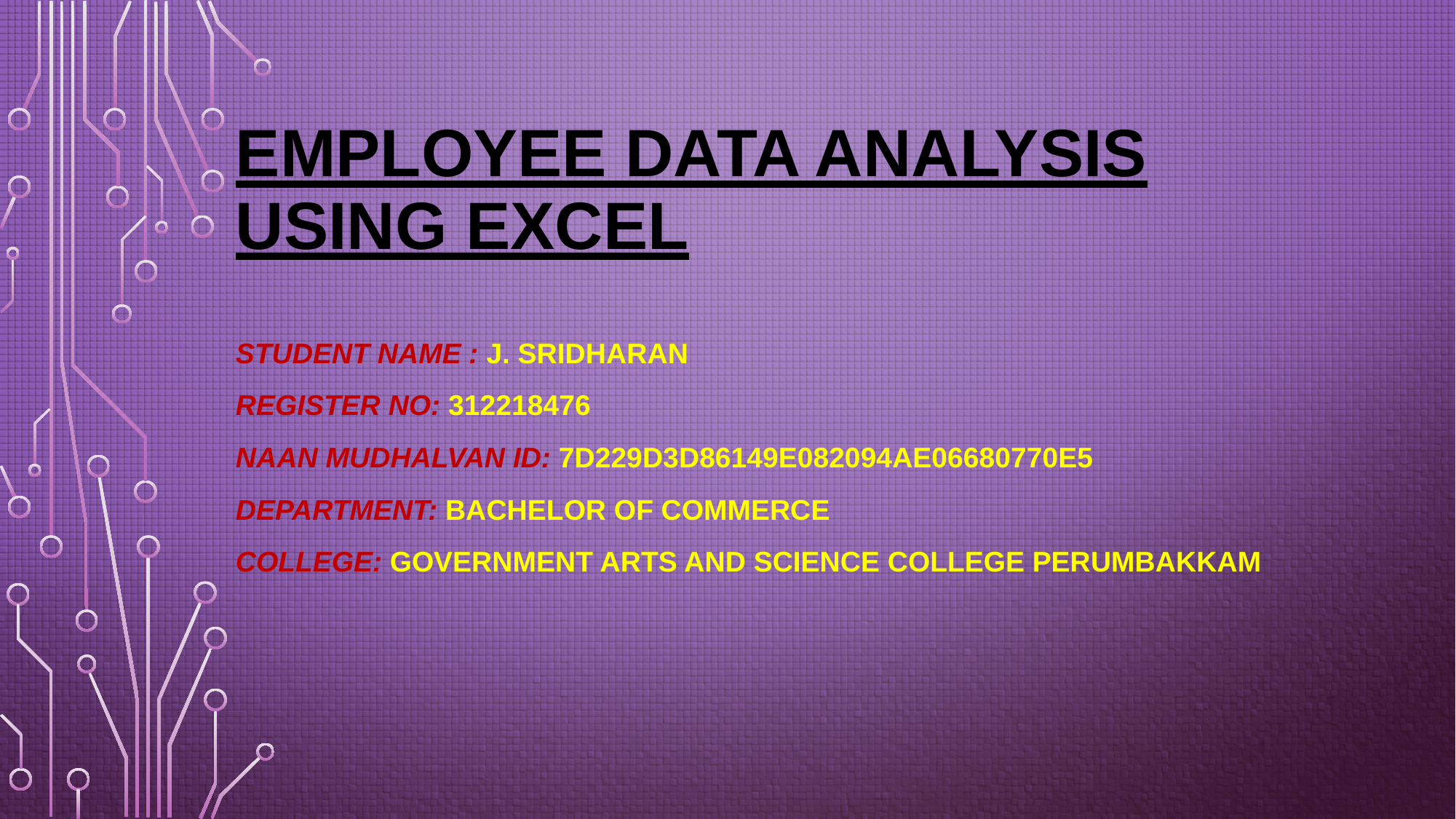

# EMPLOYEE DATA ANALYSIS USING EXCEL
STUDENT NAME : J. SRIDHARAN
REGISTER NO: 312218476
NAAN MUDHALVAN ID: 7D229D3D86149E082094AE06680770E5
DEPARTMENT: BACHELOR OF COMMERCE
College: GOVERNMENT ARTS AND SCIENCE COLLEGE PERUMBAKKAM